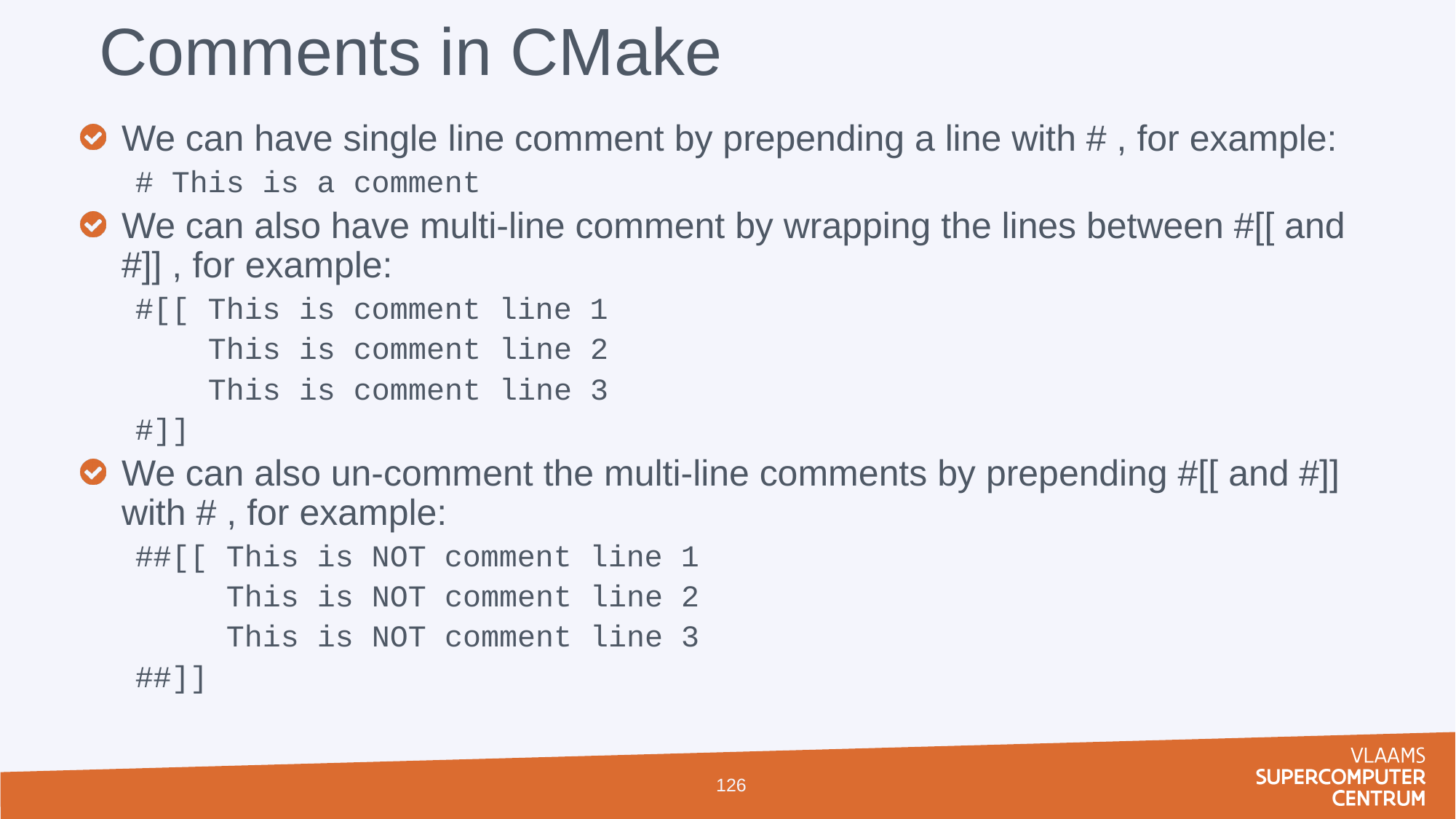

# Comments in CMake
We can have single line comment by prepending a line with # , for example:
# This is a comment
We can also have multi-line comment by wrapping the lines between #[[ and #]] , for example:
#[[ This is comment line 1
    This is comment line 2
    This is comment line 3
#]]
We can also un-comment the multi-line comments by prepending #[[ and #]] with # , for example:
##[[ This is NOT comment line 1
     This is NOT comment line 2
     This is NOT comment line 3
##]]

126